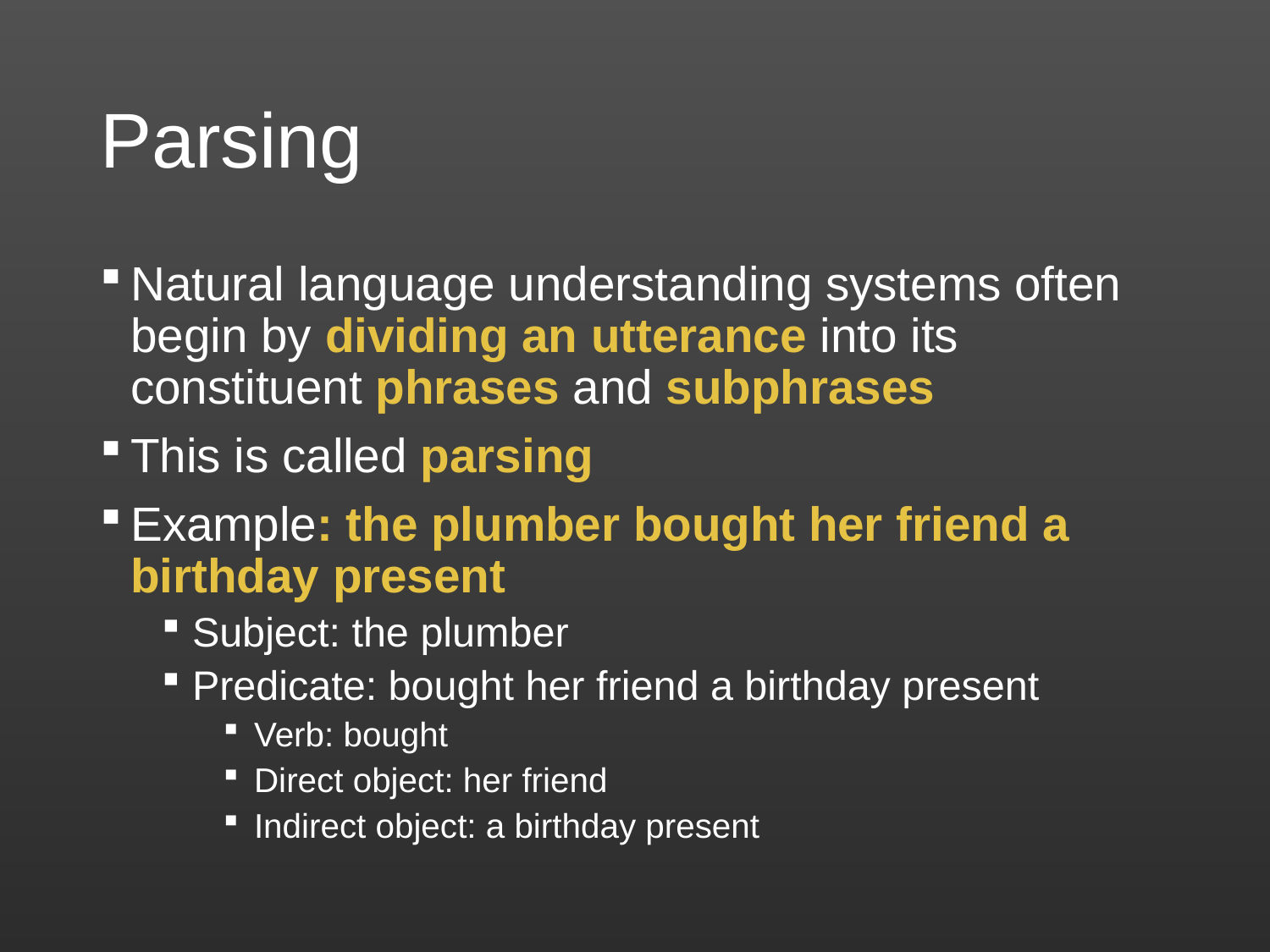

# Parsing
Natural language understanding systems often begin by dividing an utterance into its constituent phrases and subphrases
This is called parsing
Example: the plumber bought her friend a birthday present
Subject: the plumber
Predicate: bought her friend a birthday present
Verb: bought
Direct object: her friend
Indirect object: a birthday present